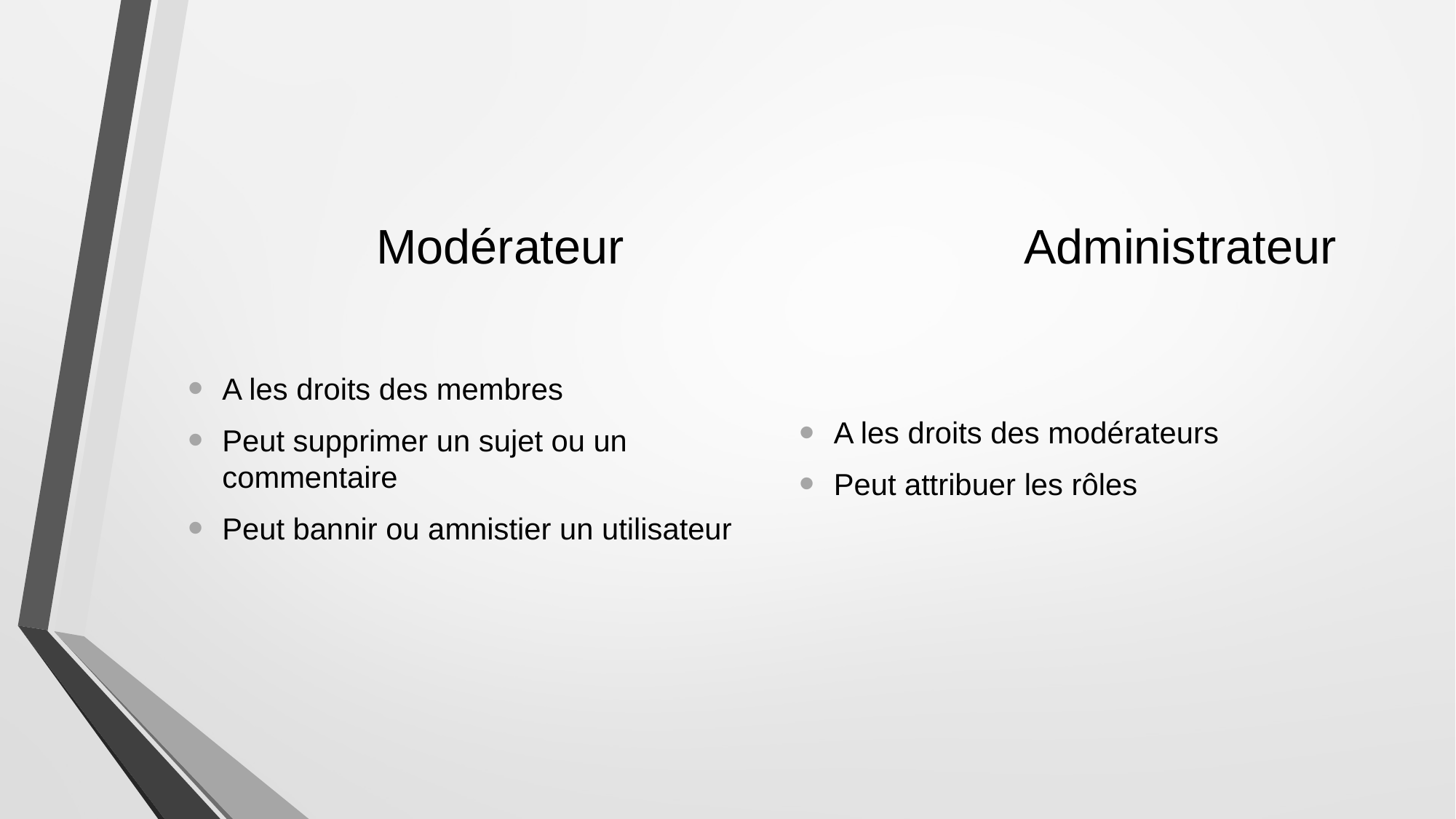

# Modérateur                              Administrateur
A les droits des membres
Peut supprimer un sujet ou un commentaire
Peut bannir ou amnistier un utilisateur

A les droits des modérateurs
Peut attribuer les rôles